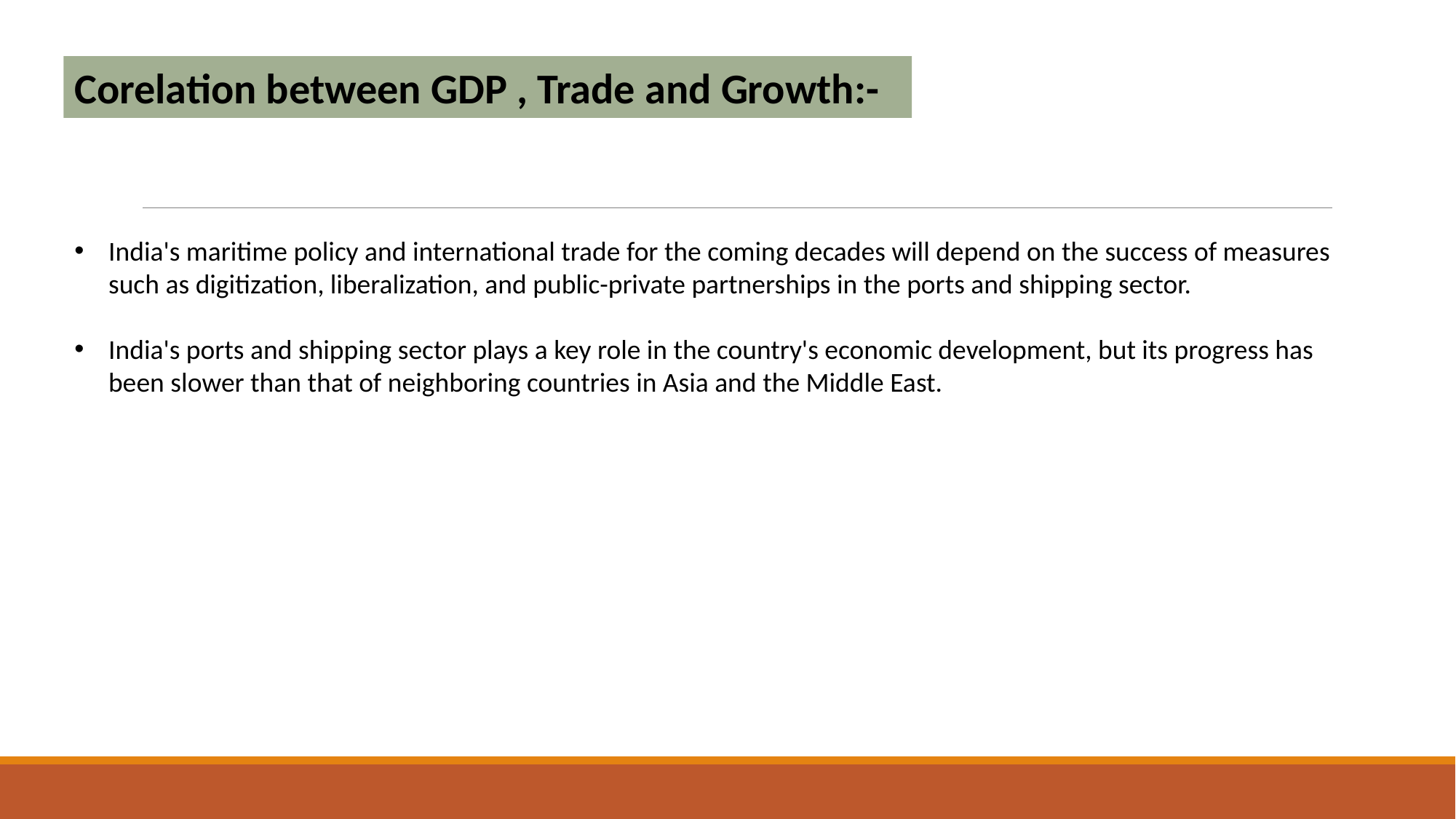

Corelation between GDP , Trade and Growth:-
India's maritime policy and international trade for the coming decades will depend on the success of measures such as digitization, liberalization, and public-private partnerships in the ports and shipping sector.

India's ports and shipping sector plays a key role in the country's economic development, but its progress has been slower than that of neighboring countries in Asia and the Middle East.